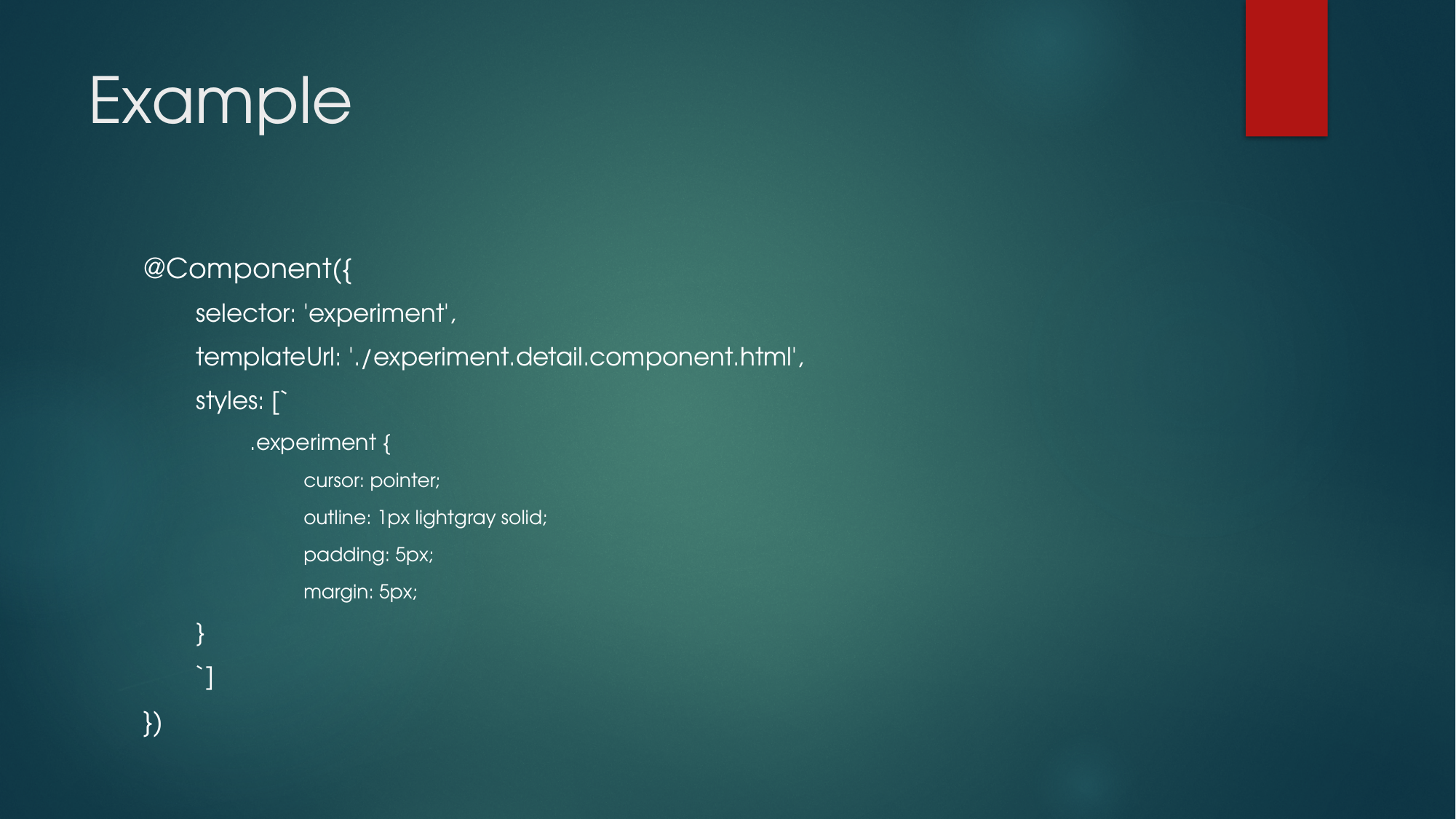

# Example
@Component({
selector: 'experiment',
templateUrl: './experiment.detail.component.html',
styles: [`
.experiment {
cursor: pointer;
outline: 1px lightgray solid;
padding: 5px;
margin: 5px;
	}
`]
})